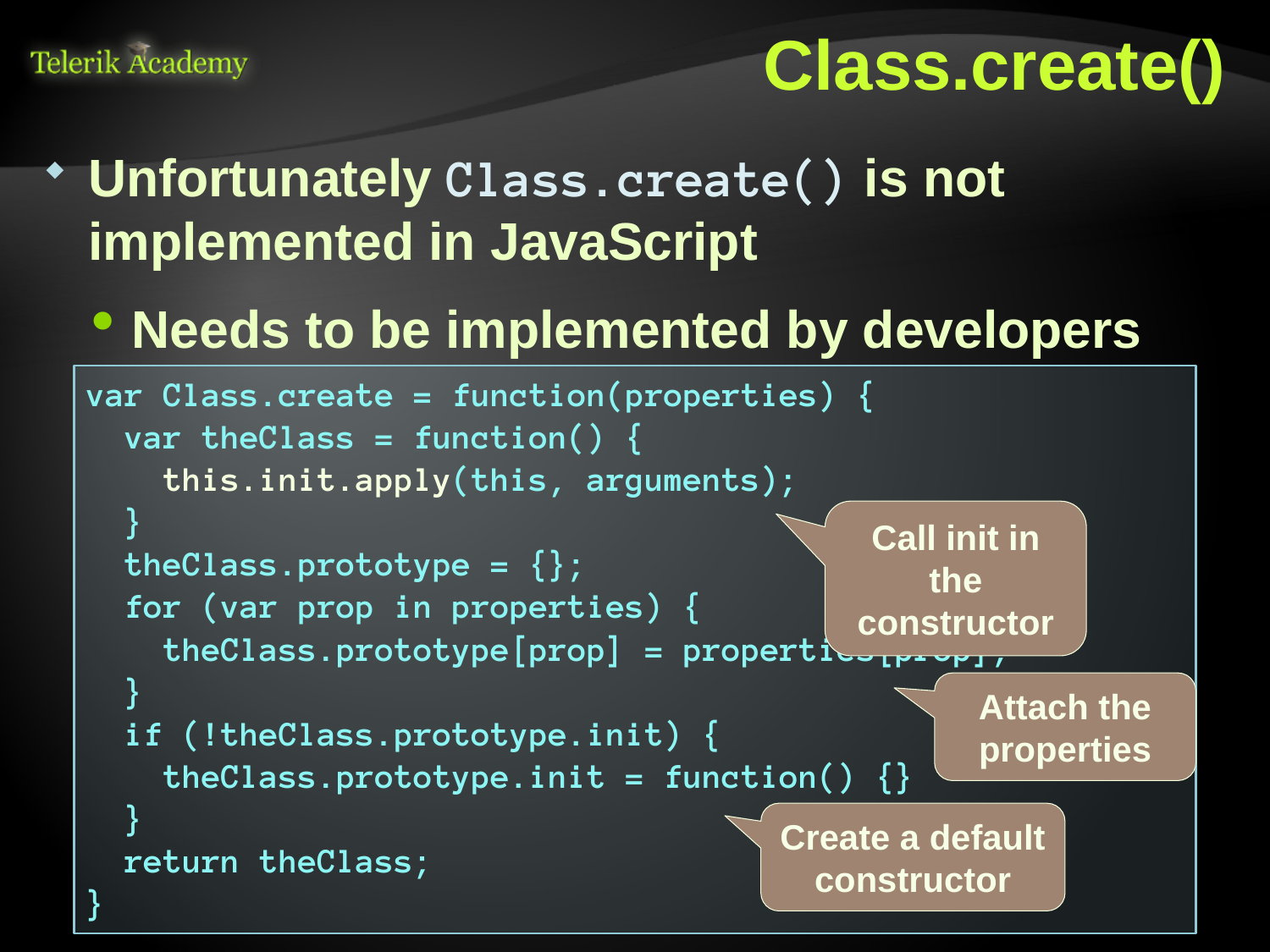

# Class.create()
Unfortunately Class.create() is not implemented in JavaScript
Needs to be implemented by developers
var Class.create = function(properties) {
  var theClass = function() {
    this.init.apply(this, arguments);
  }
  theClass.prototype = {};
  for (var prop in properties) {
    theClass.prototype[prop] = properties[prop];
  }
  if (!theClass.prototype.init) {
    theClass.prototype.init = function() {}
  }
  return theClass;
}
Call init in the constructor
Attach the properties
Create a default constructor